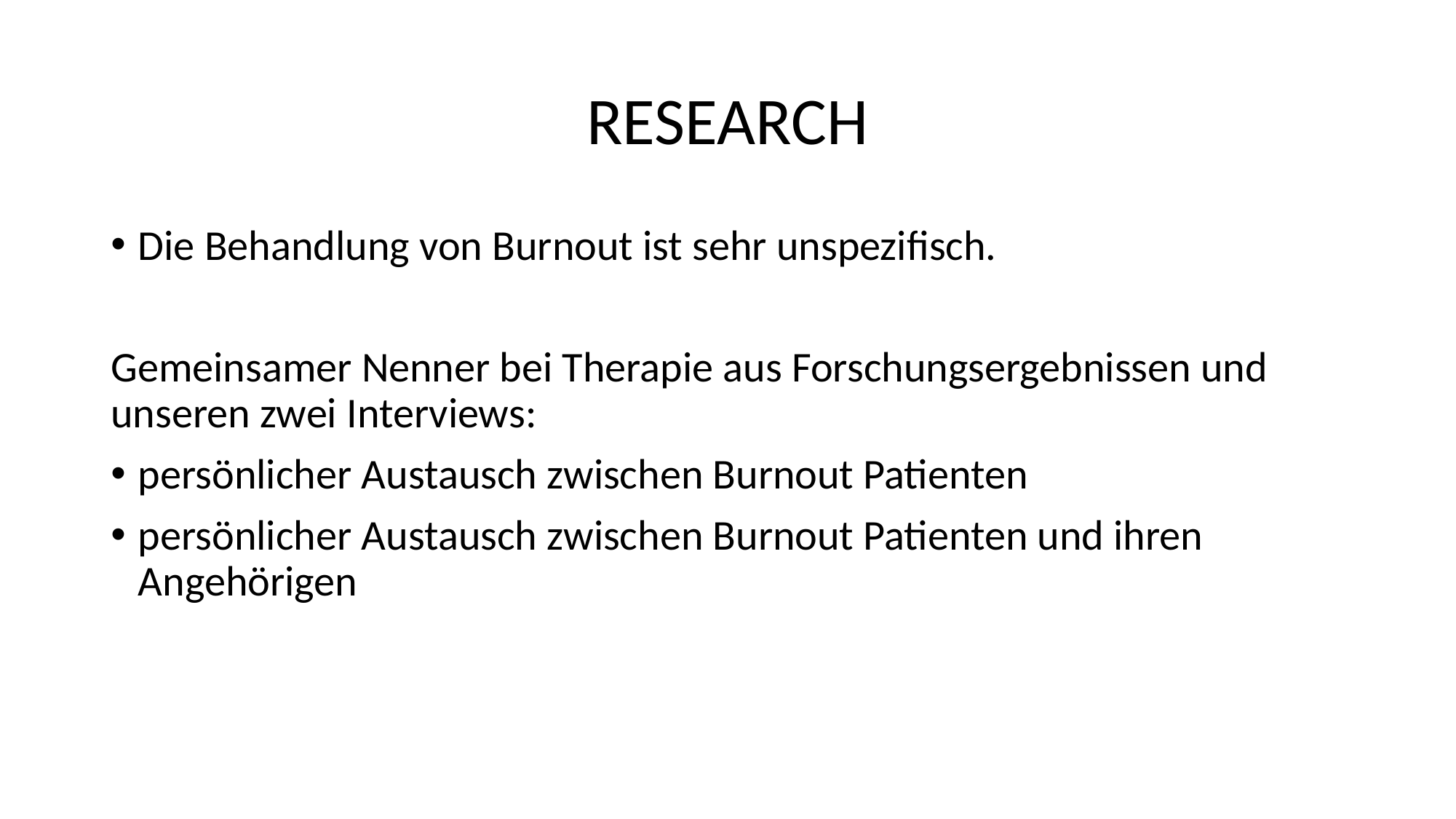

# RESEARCH
Die Behandlung von Burnout ist sehr unspezifisch.

Gemeinsamer Nenner bei Therapie aus Forschungsergebnissen und unseren zwei Interviews:
persönlicher Austausch zwischen Burnout Patienten
persönlicher Austausch zwischen Burnout Patienten und ihren Angehörigen